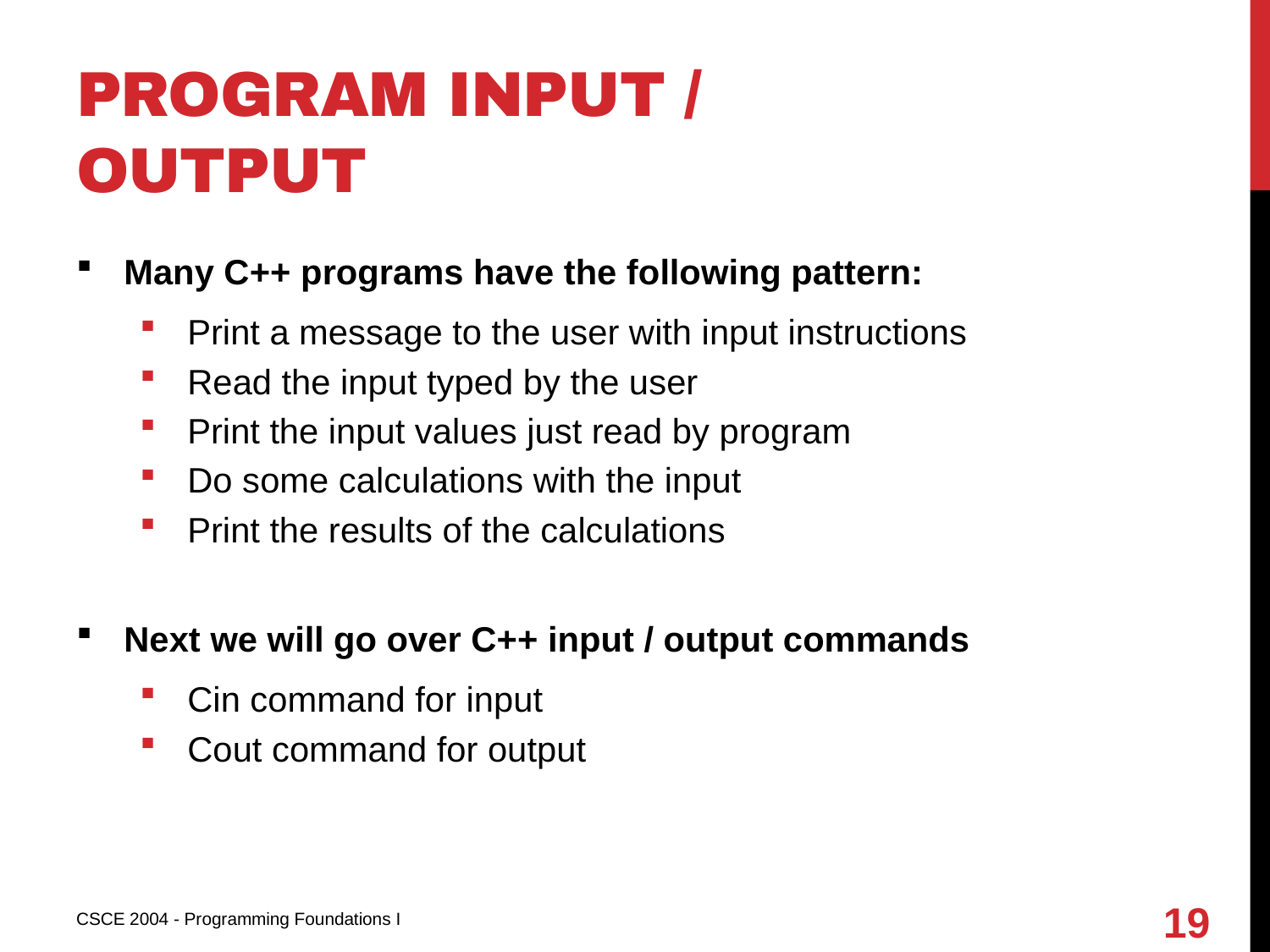

# Program input / output
Many C++ programs have the following pattern:
Print a message to the user with input instructions
Read the input typed by the user
Print the input values just read by program
Do some calculations with the input
Print the results of the calculations

Next we will go over C++ input / output commands
Cin command for input
Cout command for output
19
CSCE 2004 - Programming Foundations I